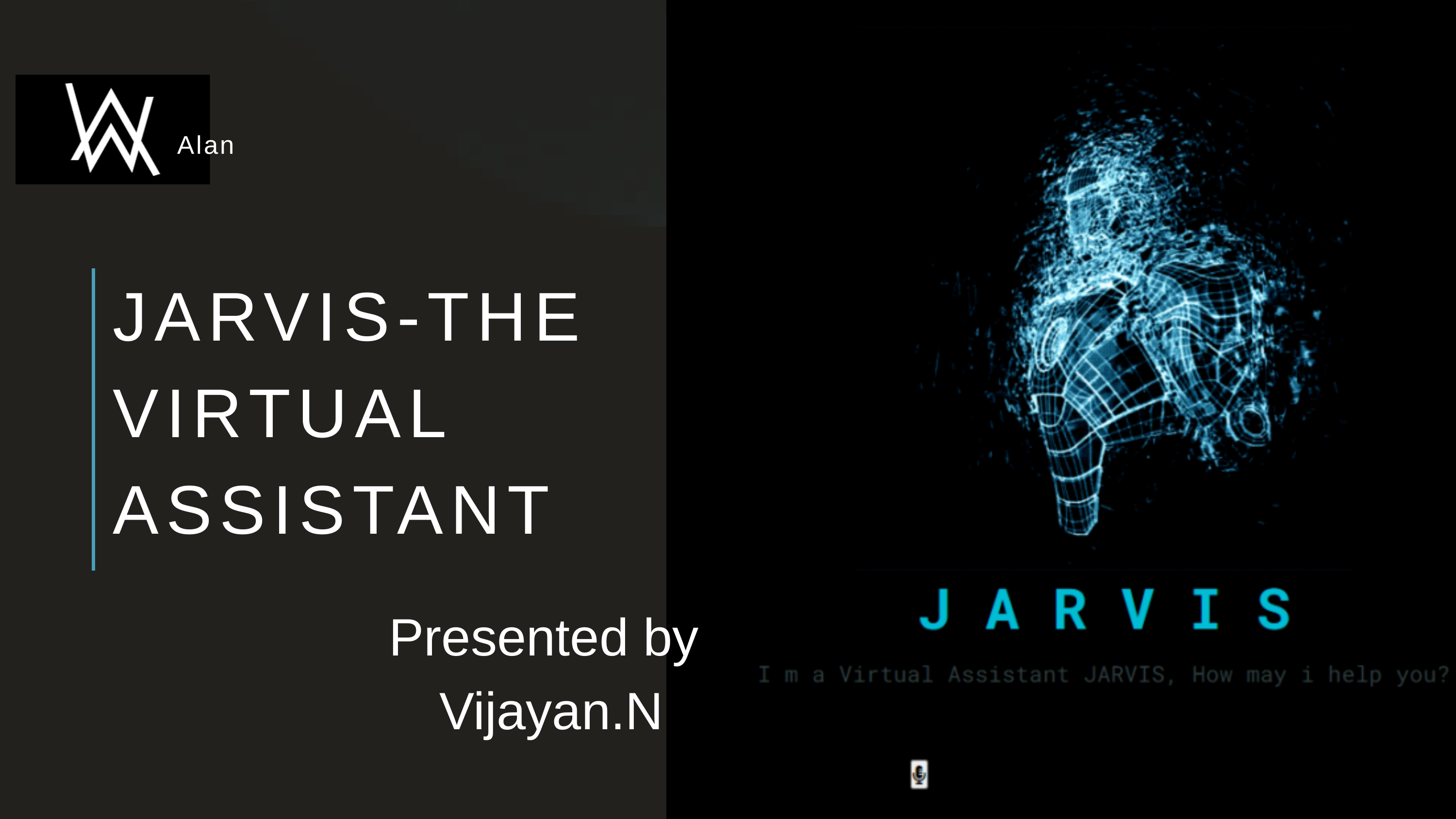

Alan
JARVIS-THE VIRTUAL ASSISTANT

Presented by
Vijayan.N